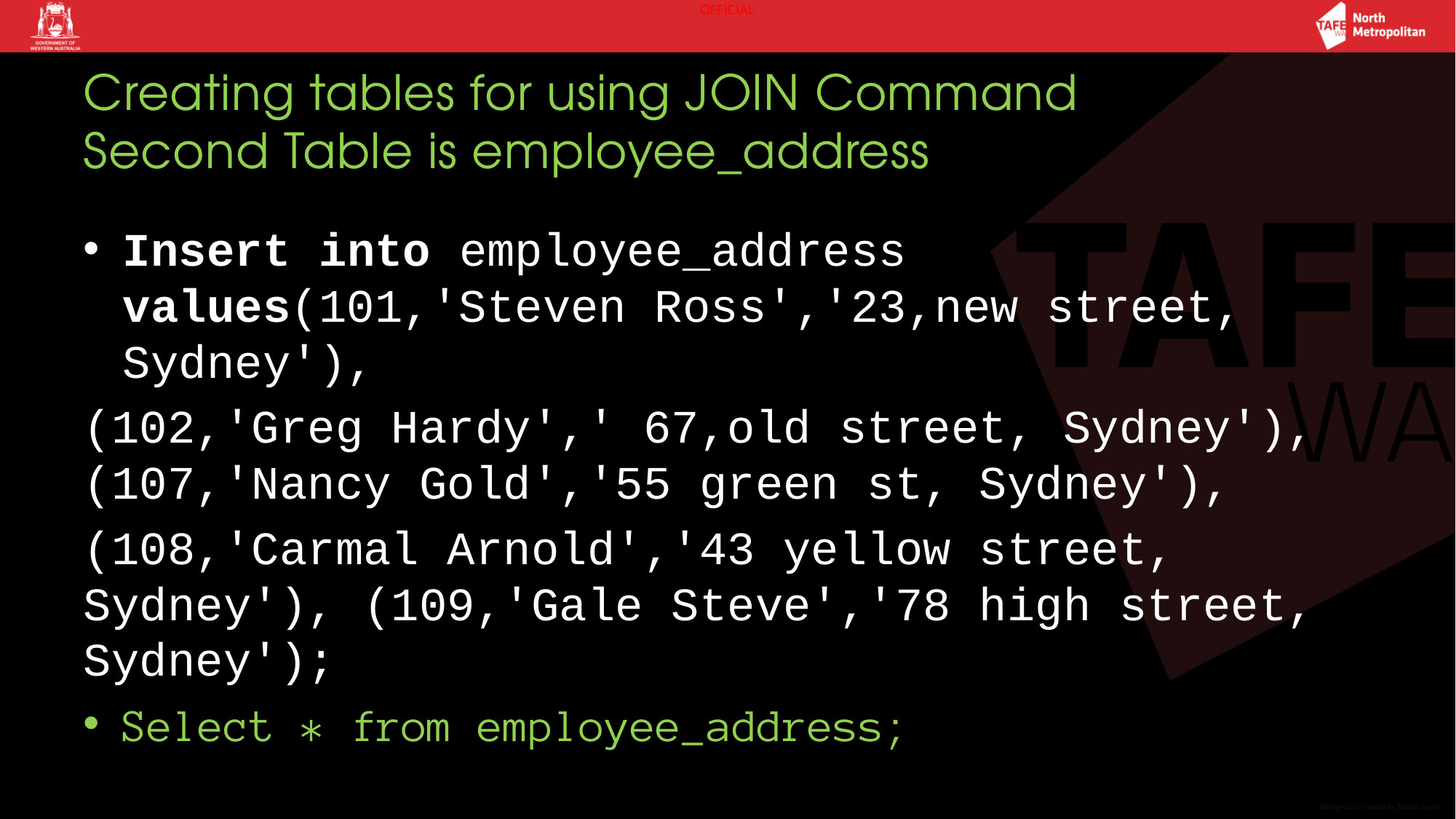

# Creating tables for using JOIN Command Second Table is employee_address
Insert into employee_address values(101,'Steven Ross','23,new street, Sydney'),
(102,'Greg Hardy',' 67,old street, Sydney'), (107,'Nancy Gold','55 green st, Sydney'),
(108,'Carmal Arnold','43 yellow street, Sydney'), (109,'Gale Steve','78 high street, Sydney');
Select * from employee_address;